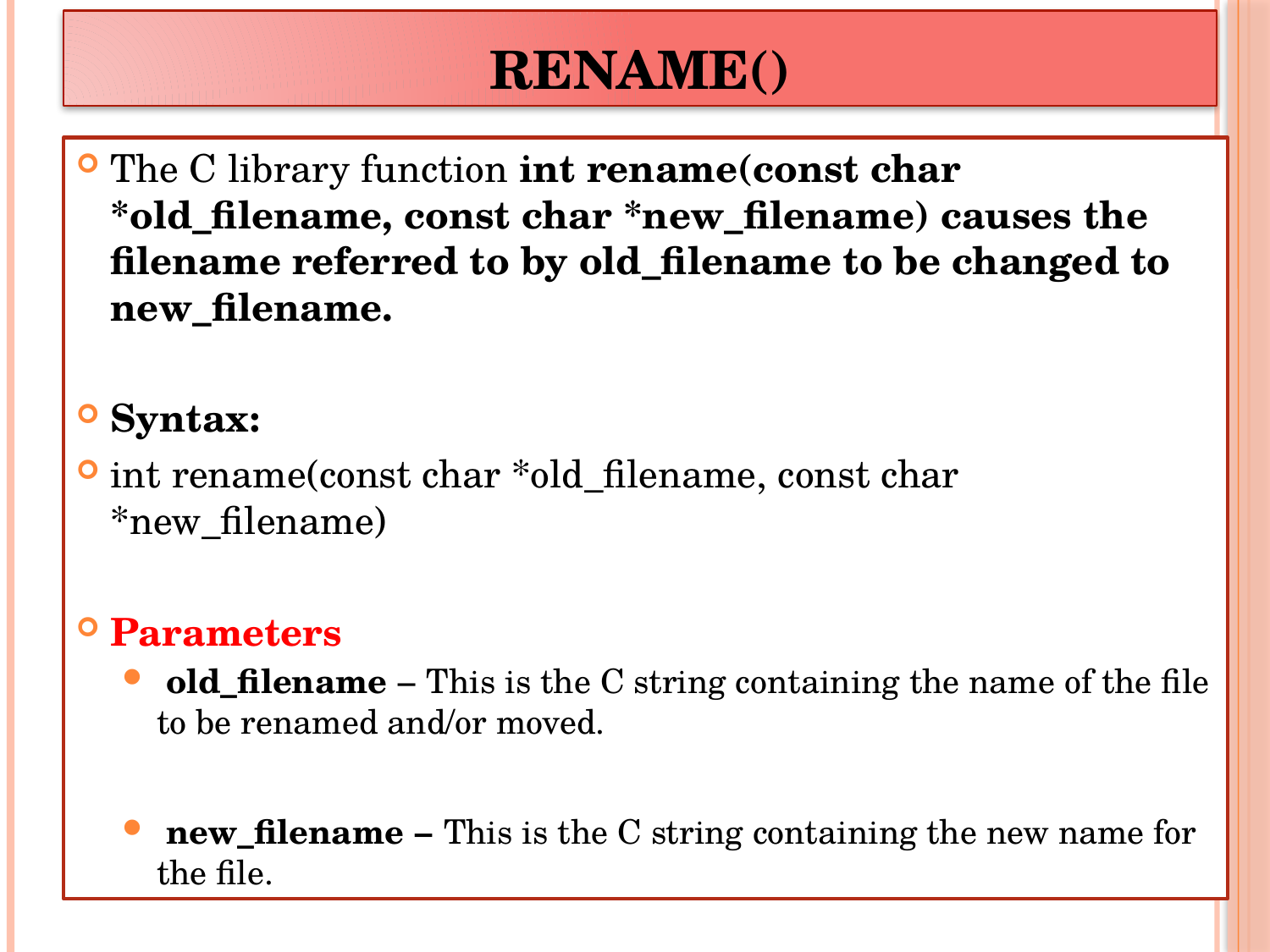

# RENAME()
The C library function int rename(const char *old_filename, const char *new_filename) causes the filename referred to by old_filename to be changed to new_filename.

Syntax:
int rename(const char *old_filename, const char *new_filename)

Parameters
 old_filename − This is the C string containing the name of the file to be renamed and/or moved.

 new_filename − This is the C string containing the new name for the file.